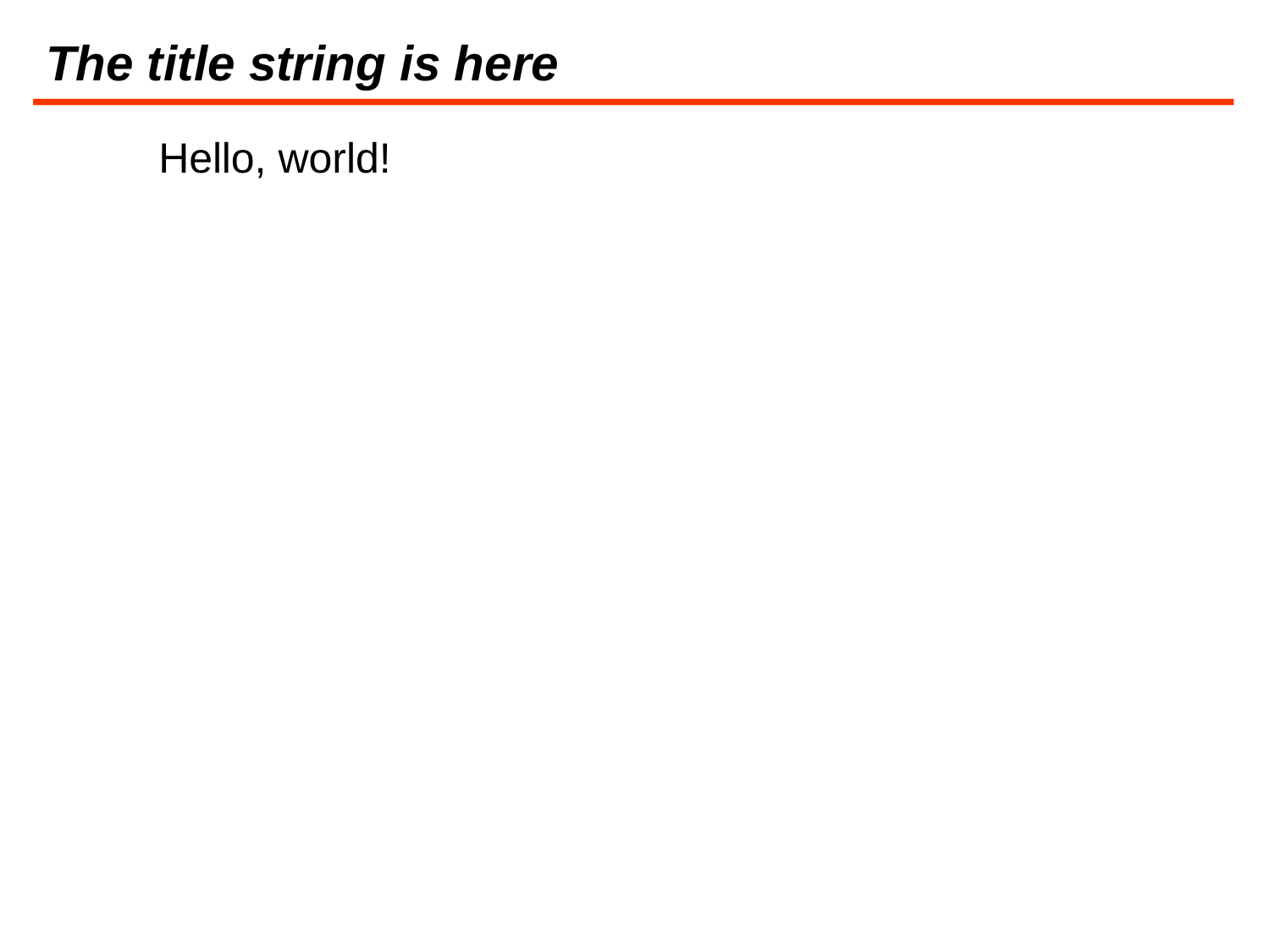

# The title string is here
Hello, world!